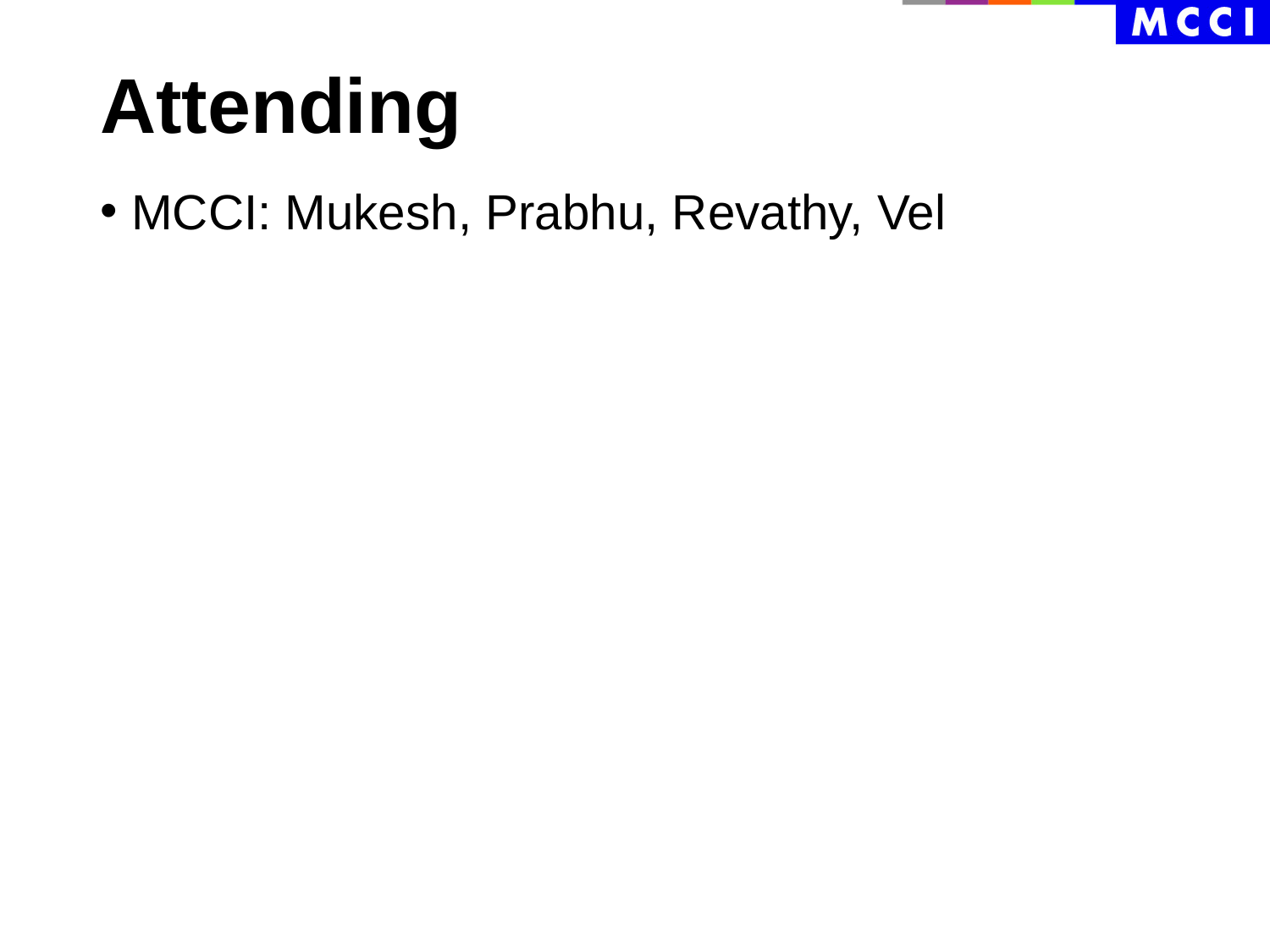

# Attending
MCCI: Mukesh, Prabhu, Revathy, Vel